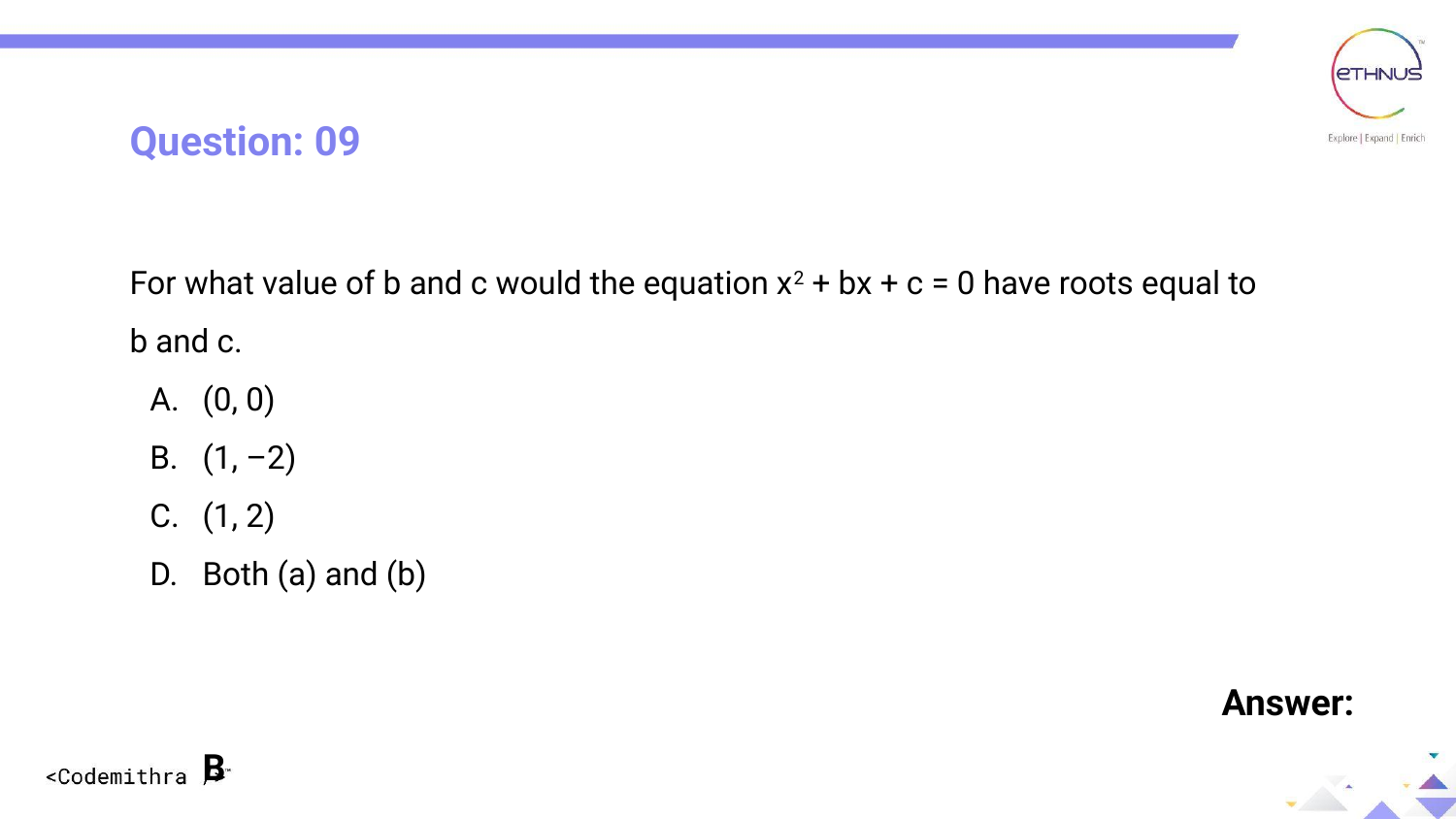

Question: 09
For what value of b and c would the equation x2 + bx + c = 0 have roots equal to
b and c.
(0, 0)
(1, –2)
(1, 2)
Both (a) and (b)

								Answer: B